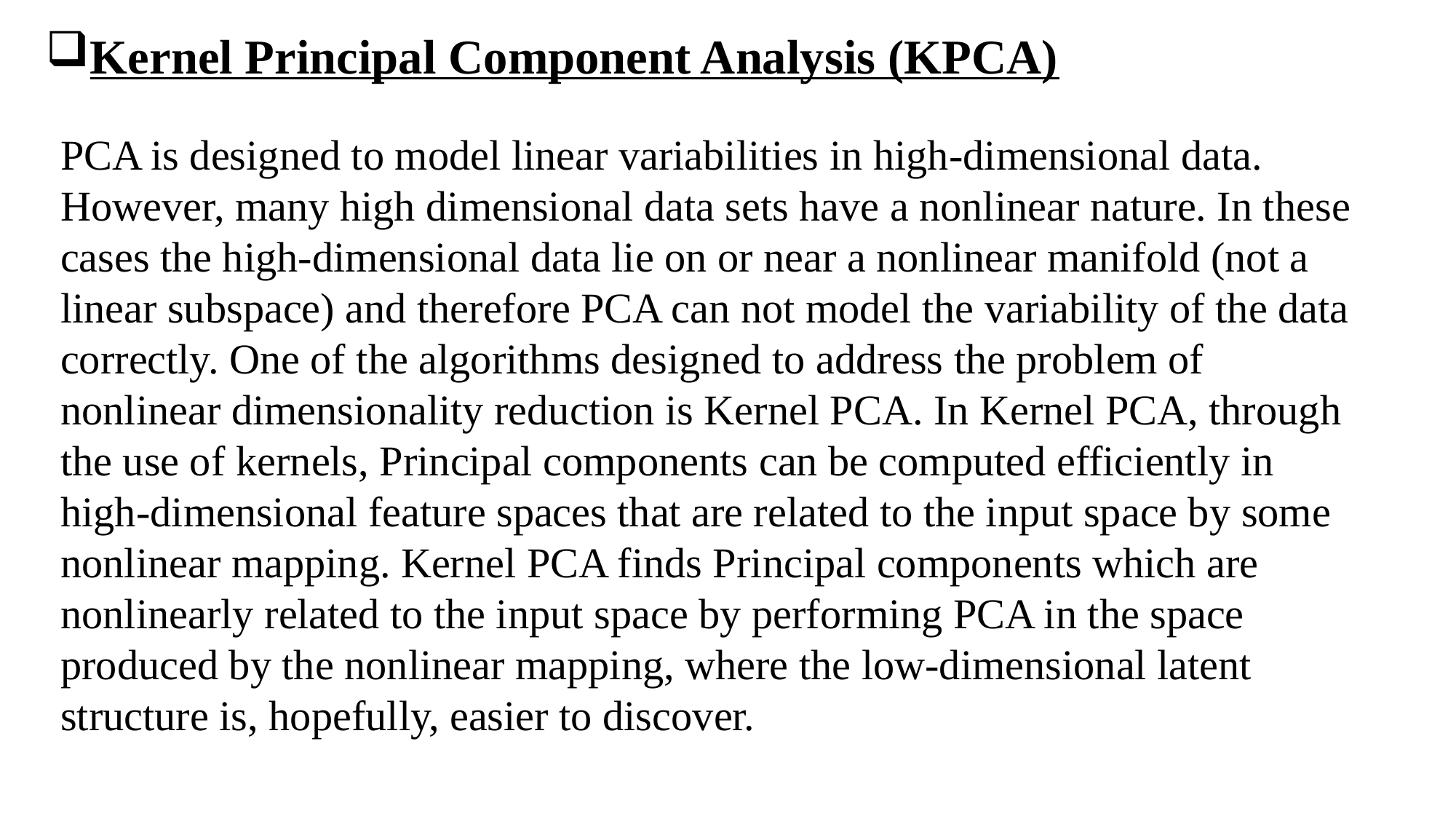

Kernel Principal Component Analysis (KPCA)
PCA is designed to model linear variabilities in high-dimensional data. However, many high dimensional data sets have a nonlinear nature. In these cases the high-dimensional data lie on or near a nonlinear manifold (not a linear subspace) and therefore PCA can not model the variability of the data correctly. One of the algorithms designed to address the problem of nonlinear dimensionality reduction is Kernel PCA. In Kernel PCA, through the use of kernels, Principal components can be computed efficiently in high-dimensional feature spaces that are related to the input space by some nonlinear mapping. Kernel PCA finds Principal components which are nonlinearly related to the input space by performing PCA in the space produced by the nonlinear mapping, where the low-dimensional latent structure is, hopefully, easier to discover.